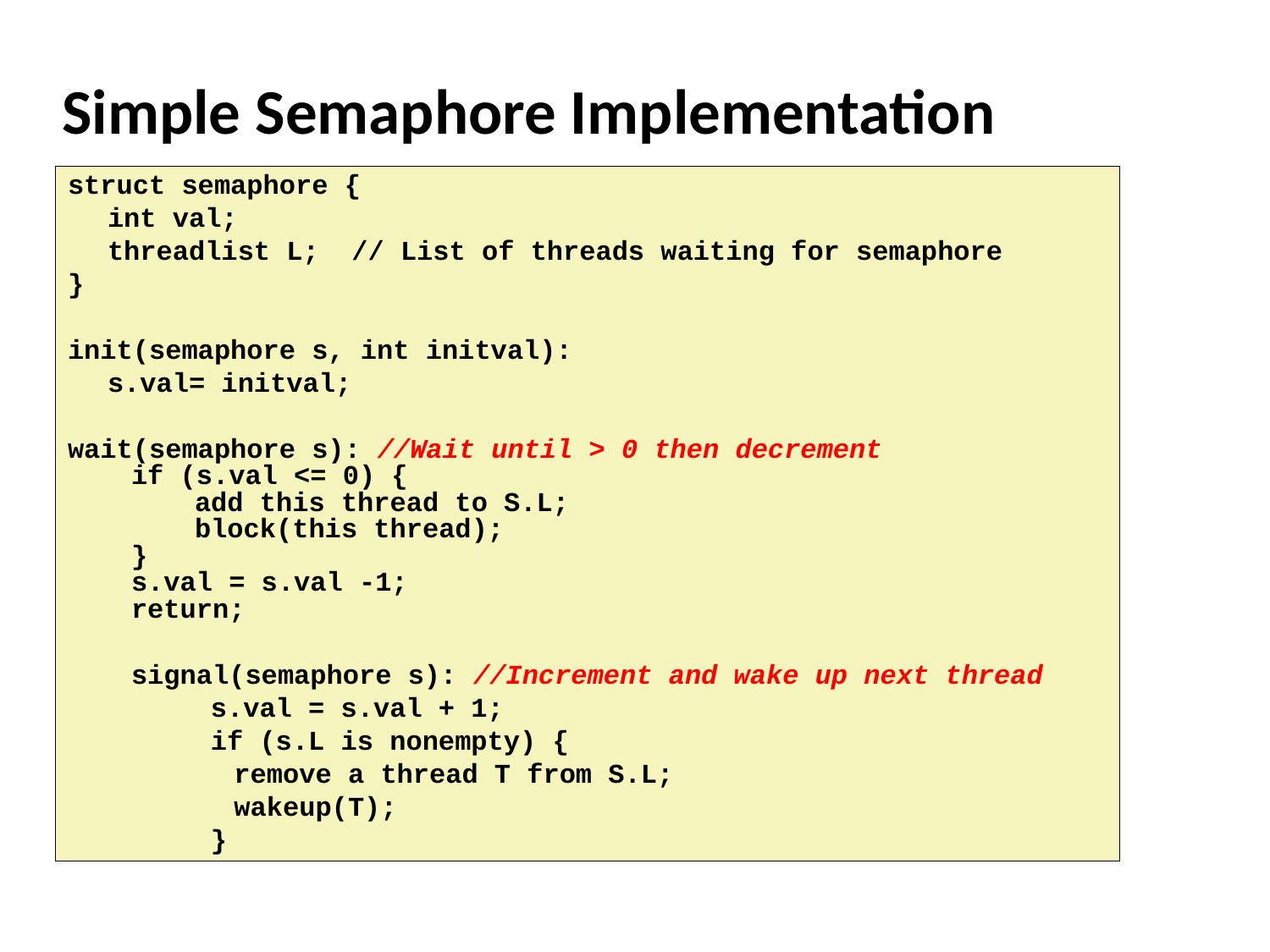

# Simple Semaphore Implementation
struct semaphore {
	int val;
	threadlist L;  // List of threads waiting for semaphore
}

init(semaphore s, int initval):
	s.val= initval;

wait(semaphore s): //Wait until > 0 then decrement
if (s.val <= 0) {
add this thread to S.L;
block(this thread);
}
s.val = s.val -1;
return;

signal(semaphore s): //Increment and wake up next thread
	s.val = s.val + 1;
	if (s.L is nonempty) {
		remove a thread T from S.L;
		wakeup(T);
	}
What's wrong with this picture???